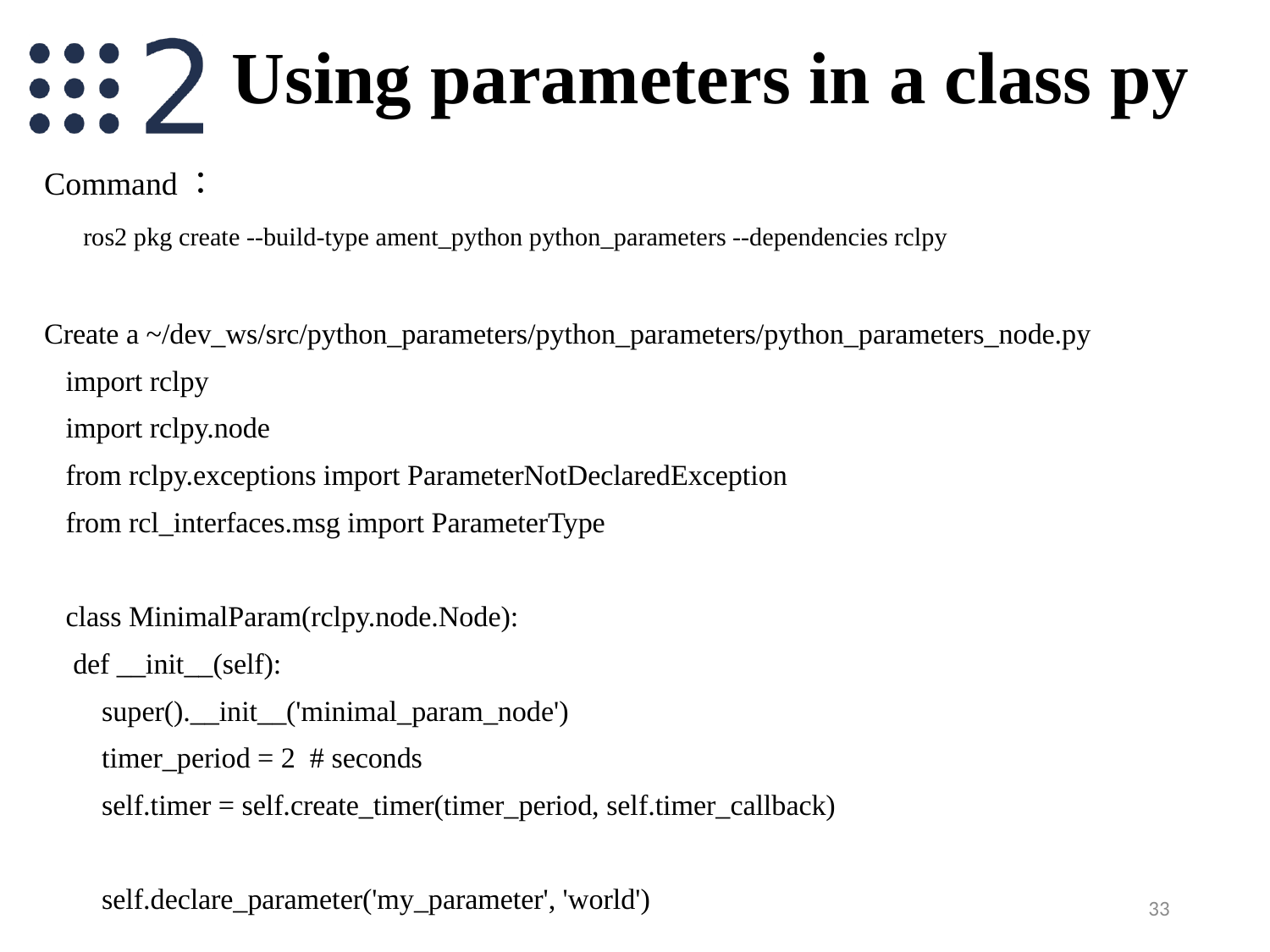

# Using parameters in a class py
Command：
　ros2 pkg create --build-type ament_python python_parameters --dependencies rclpy

Create a ~/dev_ws/src/python_parameters/python_parameters/python_parameters_node.py
   import rclpy
   import rclpy.node
   from rclpy.exceptions import ParameterNotDeclaredException
   from rcl_interfaces.msg import ParameterType

   class MinimalParam(rclpy.node.Node):
    def __init__(self):
        super().__init__('minimal_param_node')
        timer_period = 2  # seconds
        self.timer = self.create_timer(timer_period, self.timer_callback)

        self.declare_parameter('my_parameter', 'world')
33